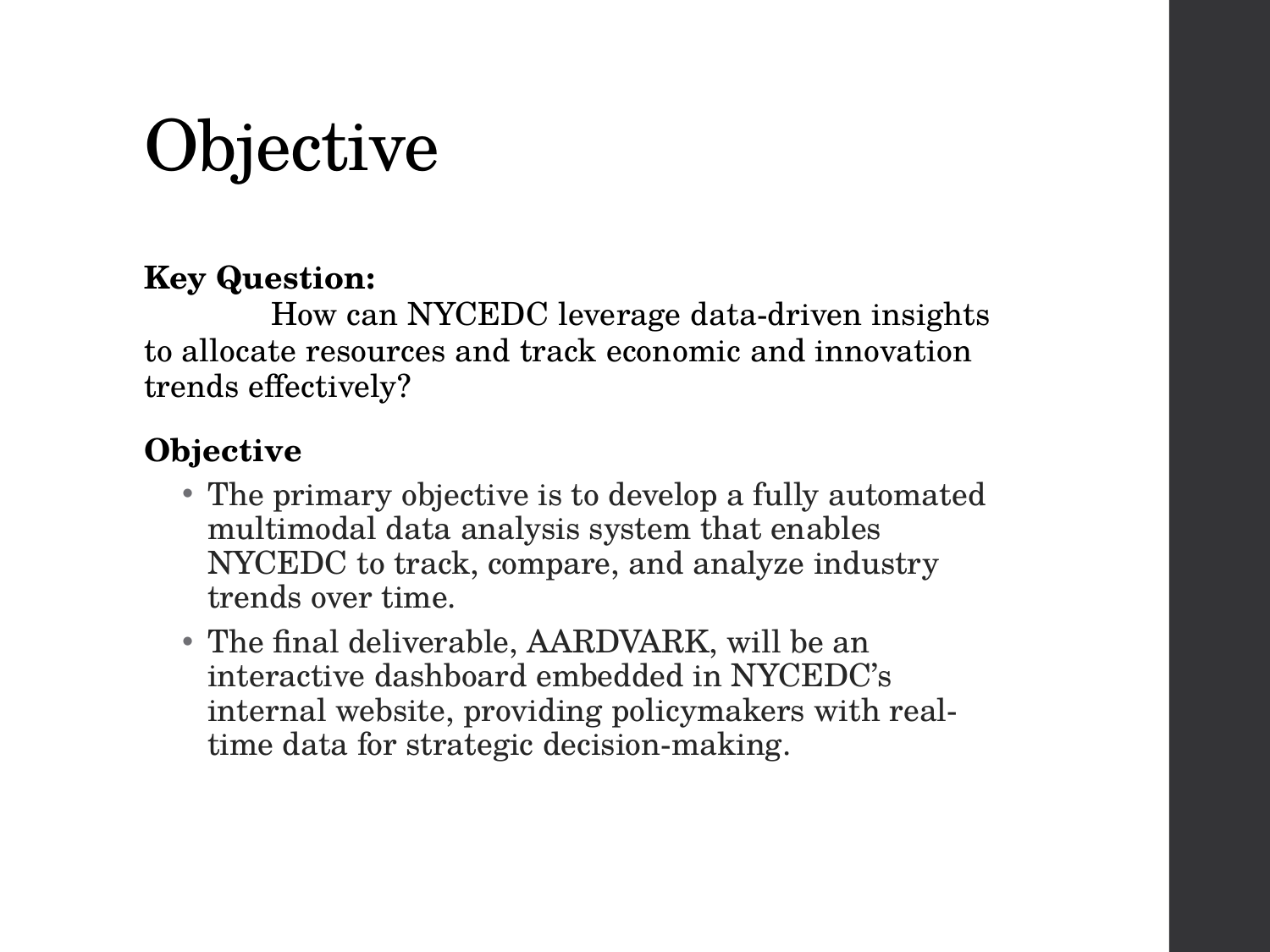

# Objective
Key Question:
	How can NYCEDC leverage data-driven insights to allocate resources and track economic and innovation trends effectively?
Objective
The primary objective is to develop a fully automated multimodal data analysis system that enables NYCEDC to track, compare, and analyze industry trends over time.
The final deliverable, AARDVARK, will be an interactive dashboard embedded in NYCEDC’s internal website, providing policymakers with real-time data for strategic decision-making.